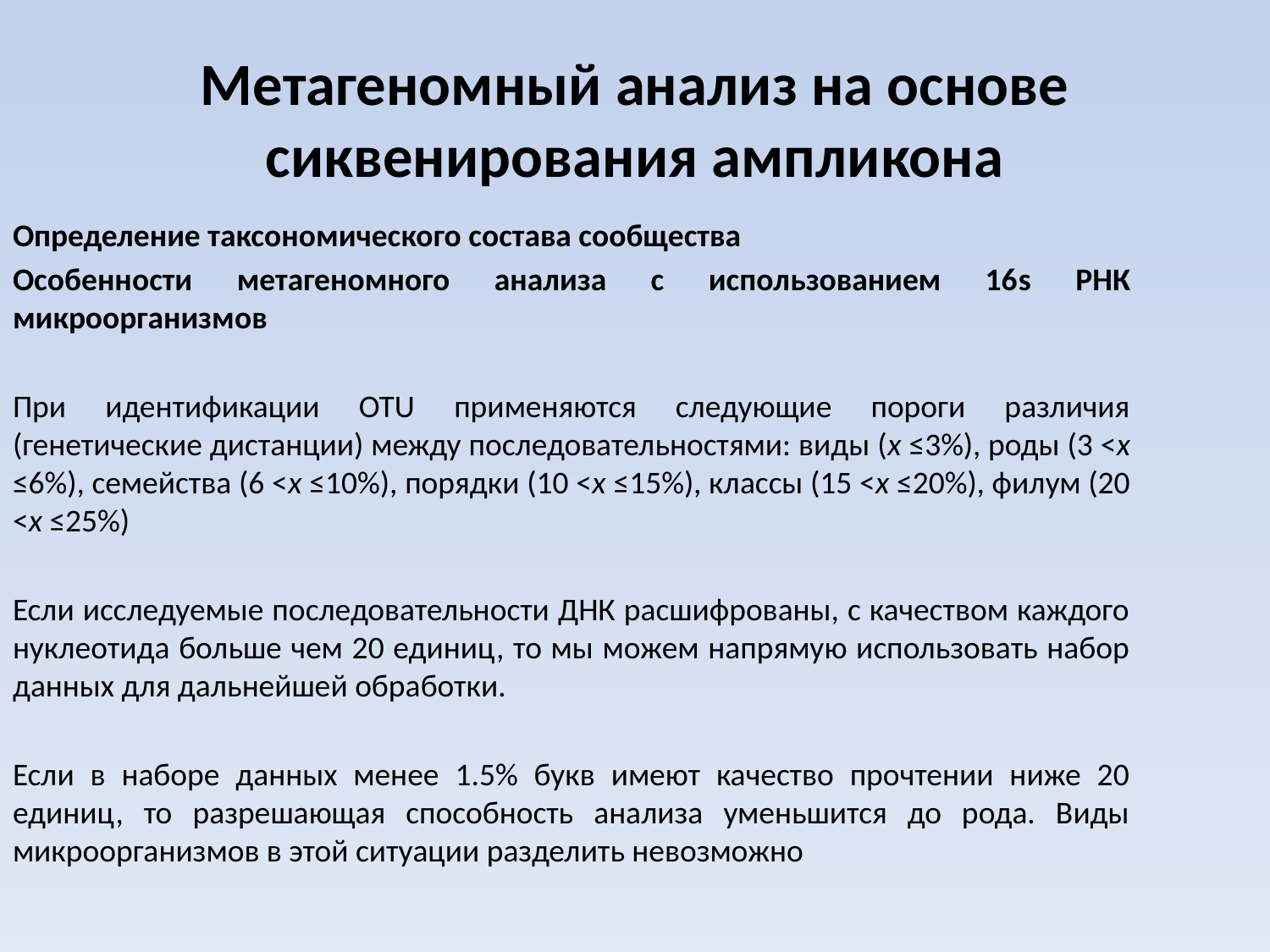

# Метагеномный анализ на основе сиквенирования ампликона
Определение таксономического состава сообщества
Особенности метагеномного анализа с использованием 16s РНК микроорганизмов

При идентификации OTU применяются следующие пороги различия (генетические дистанции) между последовательностями: виды (x ≤3%), роды (3 <x ≤6%), семейства (6 <x ≤10%), порядки (10 <x ≤15%), классы (15 <x ≤20%), филум (20 <x ≤25%)

Если исследуемые последовательности ДНК расшифрованы, с качеством каждого нуклеотида больше чем 20 единиц, то мы можем напрямую использовать набор данных для дальнейшей обработки.

Если в наборе данных менее 1.5% букв имеют качество прочтении ниже 20 единиц, то разрешающая способность анализа уменьшится до рода. Виды микроорганизмов в этой ситуации разделить невозможно